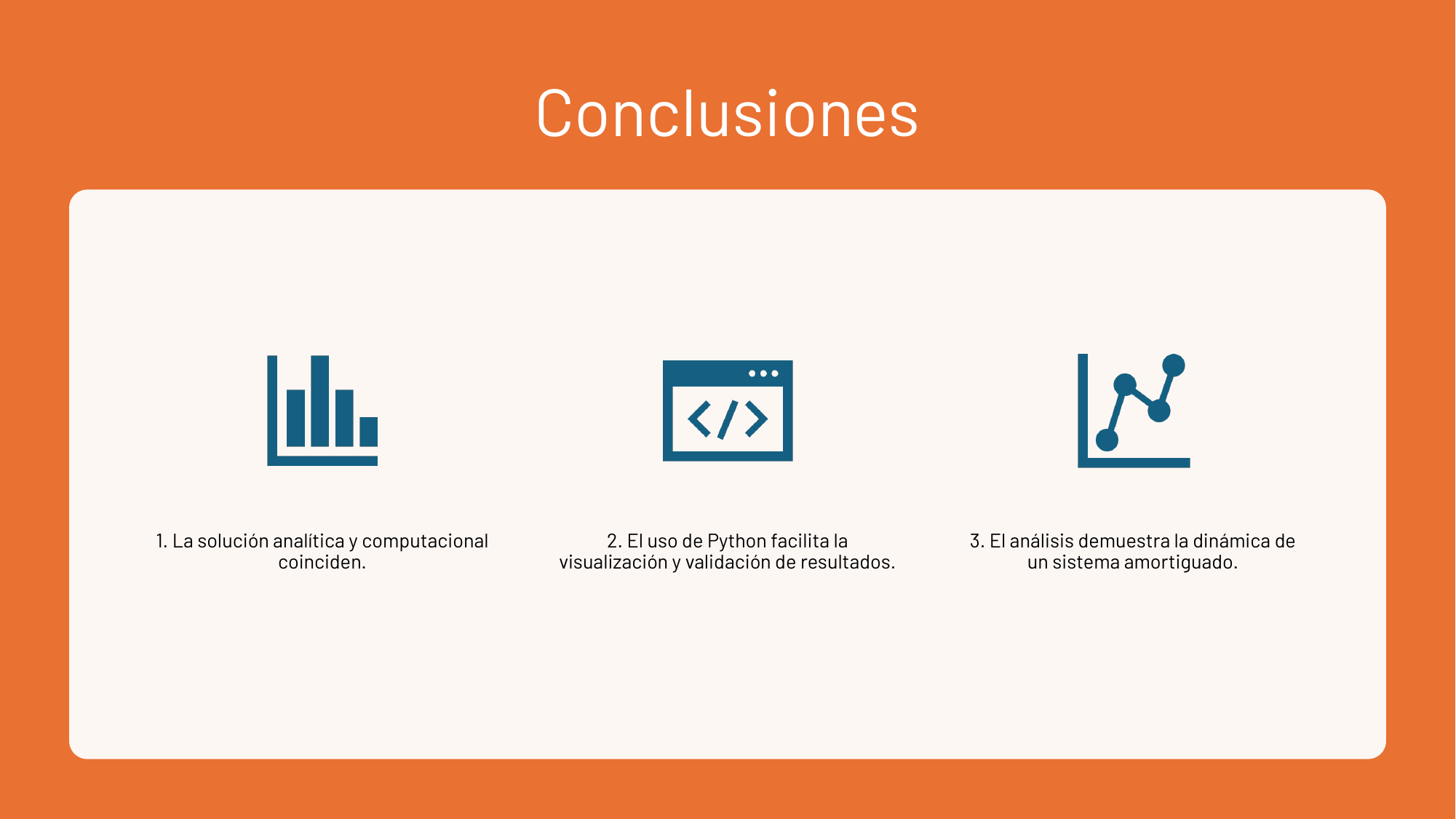

# Conclusiones

1. La solución analítica y computacional coinciden.
2. El uso de Python facilita la visualización y validación de resultados.
3. El análisis demuestra la dinámica de un sistema amortiguado.